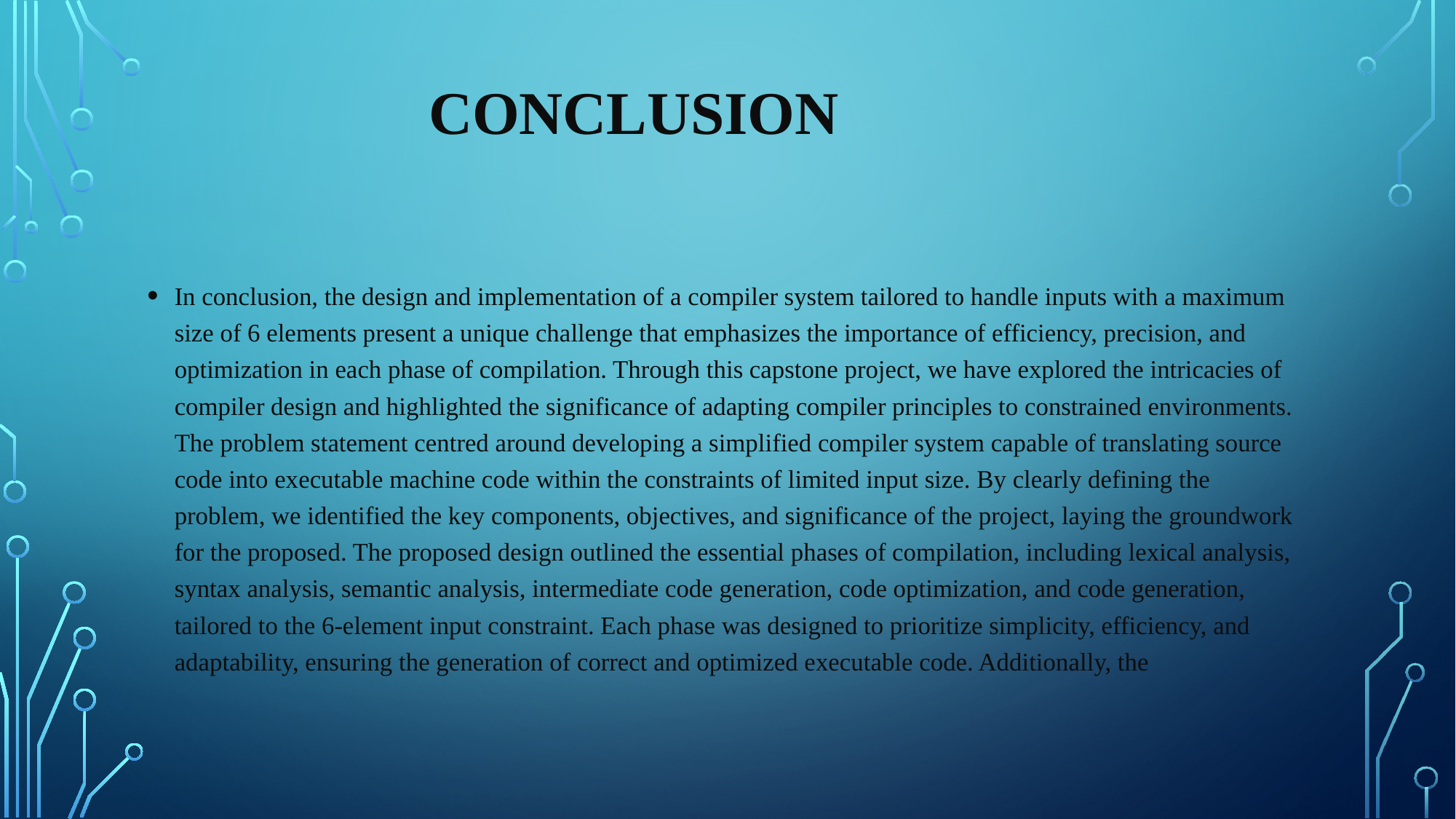

# CONCLUSION
In conclusion, the design and implementation of a compiler system tailored to handle inputs with a maximum size of 6 elements present a unique challenge that emphasizes the importance of efficiency, precision, and optimization in each phase of compilation. Through this capstone project, we have explored the intricacies of compiler design and highlighted the significance of adapting compiler principles to constrained environments. The problem statement centred around developing a simplified compiler system capable of translating source code into executable machine code within the constraints of limited input size. By clearly defining the problem, we identified the key components, objectives, and significance of the project, laying the groundwork for the proposed. The proposed design outlined the essential phases of compilation, including lexical analysis, syntax analysis, semantic analysis, intermediate code generation, code optimization, and code generation, tailored to the 6-element input constraint. Each phase was designed to prioritize simplicity, efficiency, and adaptability, ensuring the generation of correct and optimized executable code. Additionally, the